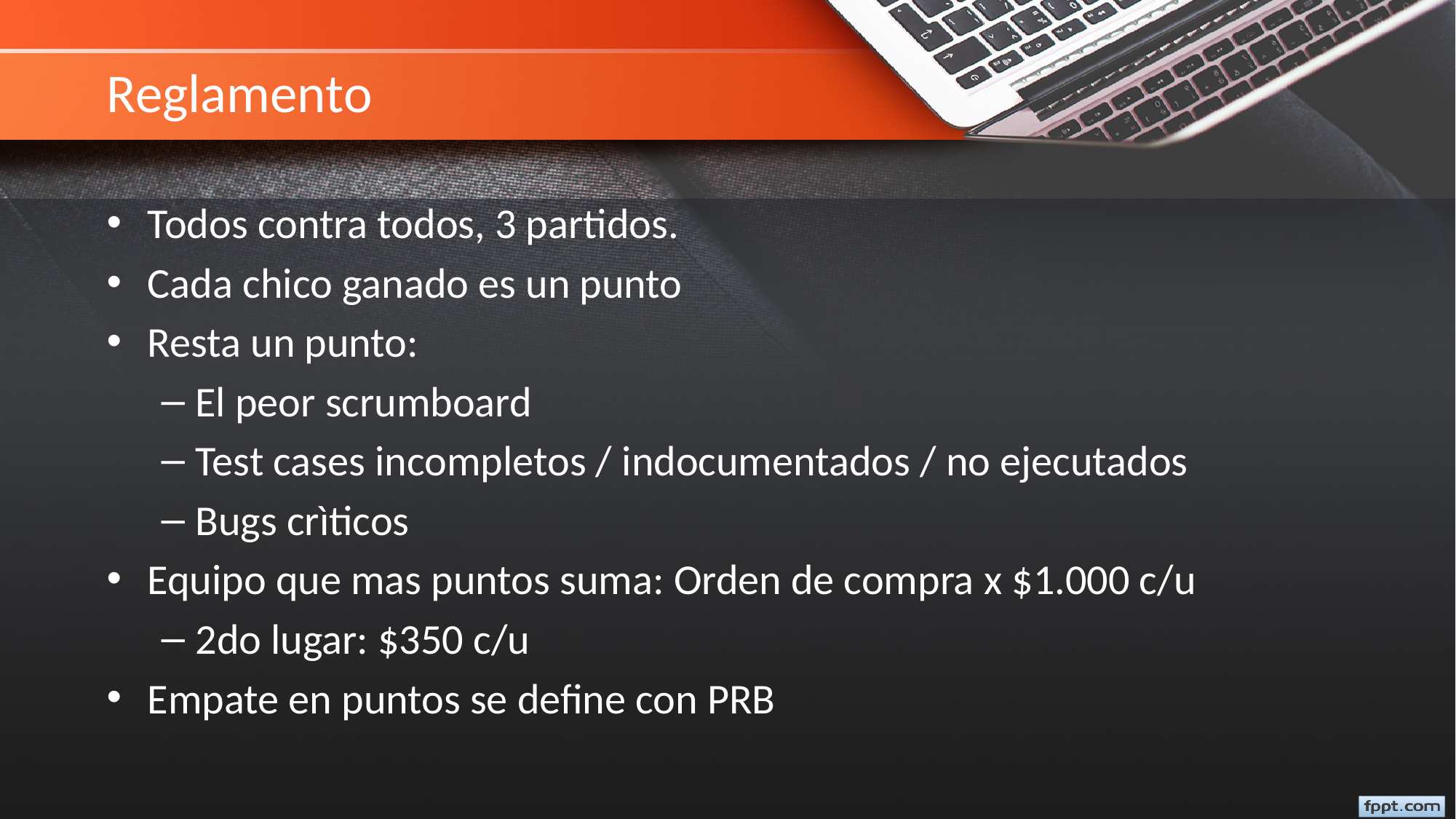

# Reglamento
Todos contra todos, 3 partidos.
Cada chico ganado es un punto
Resta un punto:
El peor scrumboard
Test cases incompletos / indocumentados / no ejecutados
Bugs crìticos
Equipo que mas puntos suma: Orden de compra x $1.000 c/u
2do lugar: $350 c/u
Empate en puntos se define con PRB